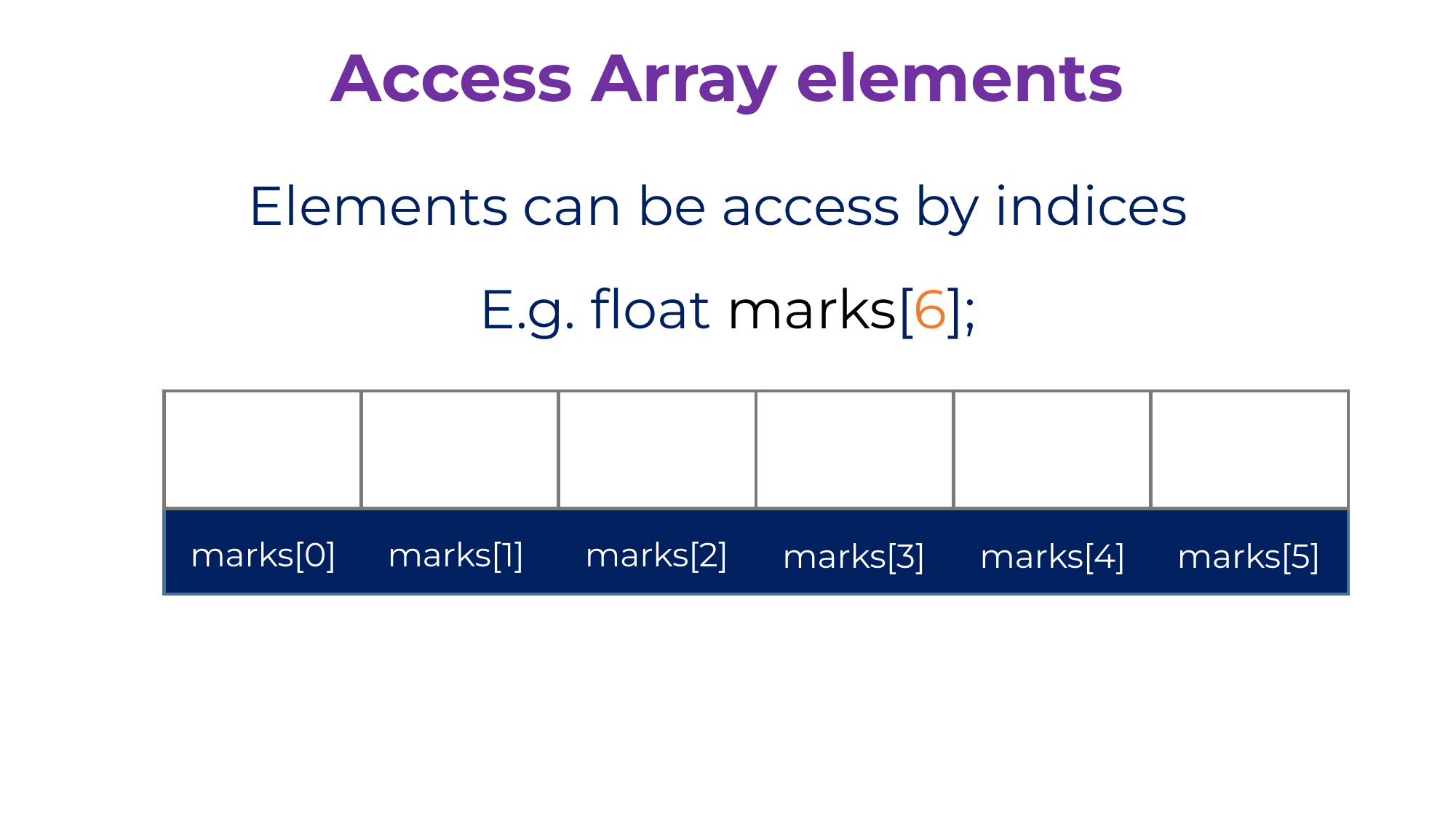

# Access Array elements
Elements can be access by indices
E.g. float marks[6];

marks[2]
marks[0]
marks[1]
marks[4]
marks[5]
marks[3]